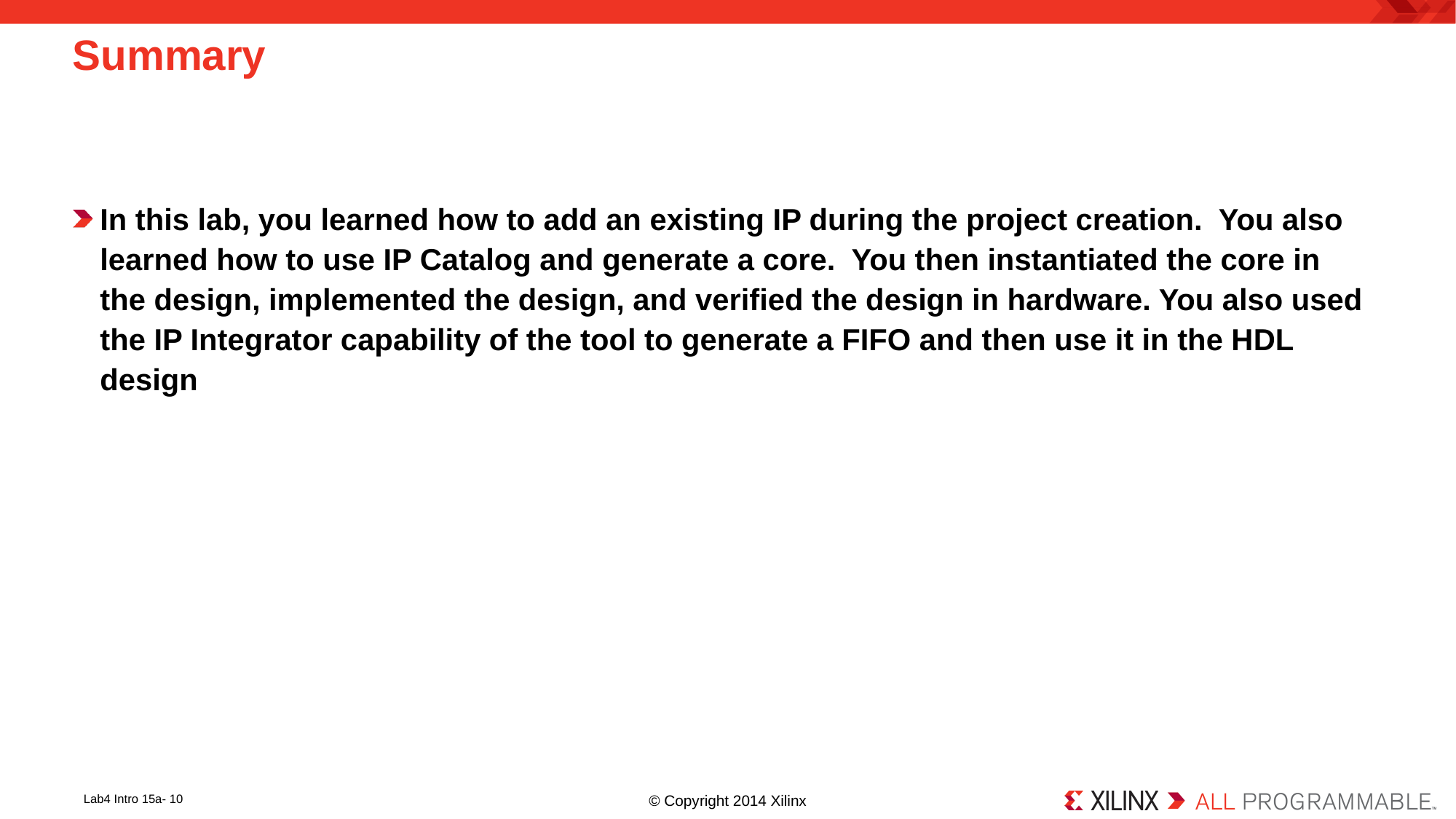

# Summary
In this lab, you learned how to add an existing IP during the project creation.  You also learned how to use IP Catalog and generate a core.  You then instantiated the core in the design, implemented the design, and verified the design in hardware. You also used the IP Integrator capability of the tool to generate a FIFO and then use it in the HDL design

Lab4 Intro 15a- 10
© Copyright 2014 Xilinx